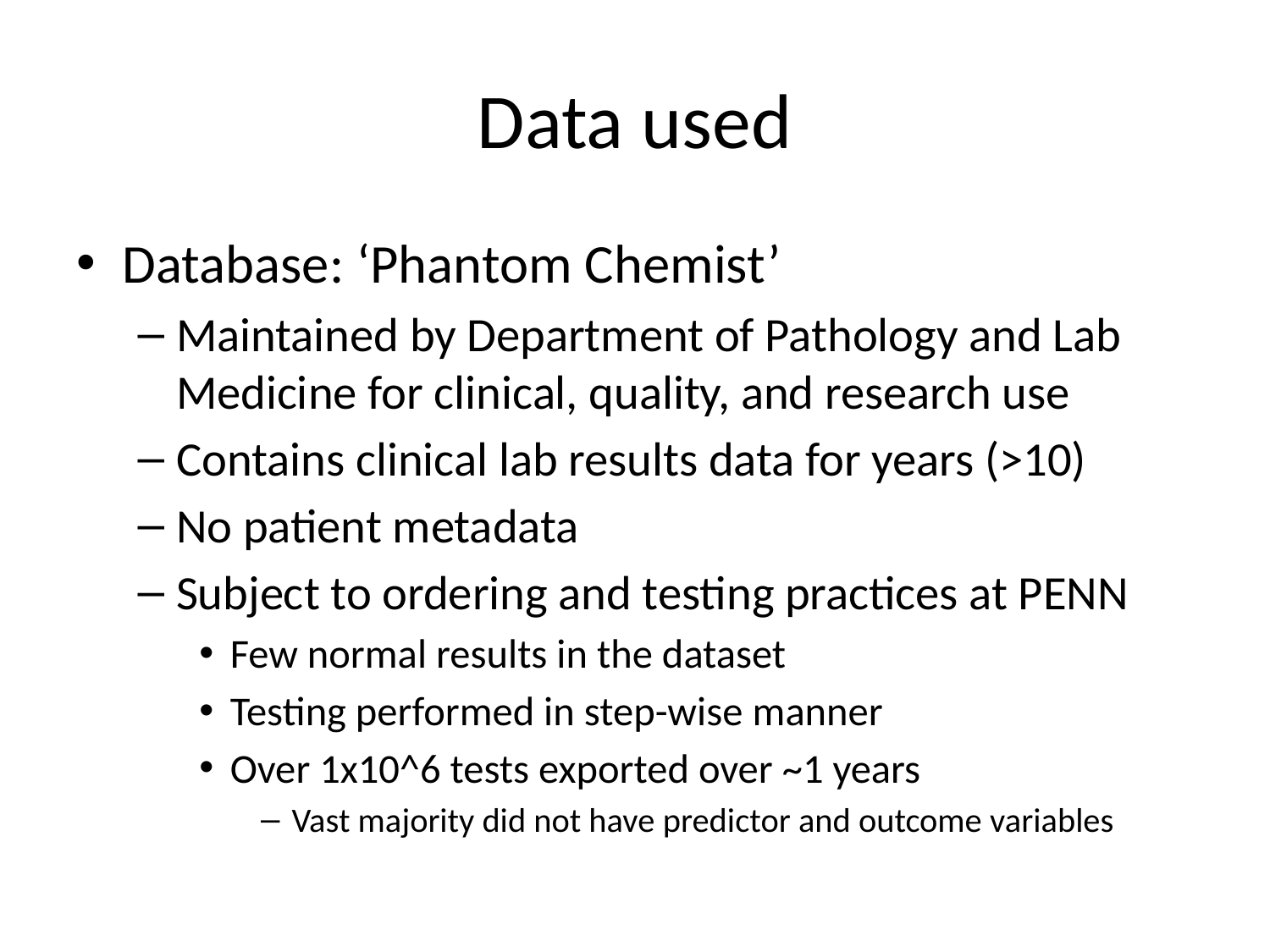

# Data used
Database: ‘Phantom Chemist’
Maintained by Department of Pathology and Lab Medicine for clinical, quality, and research use
Contains clinical lab results data for years (>10)
No patient metadata
Subject to ordering and testing practices at PENN
Few normal results in the dataset
Testing performed in step-wise manner
Over 1x10^6 tests exported over ~1 years
Vast majority did not have predictor and outcome variables